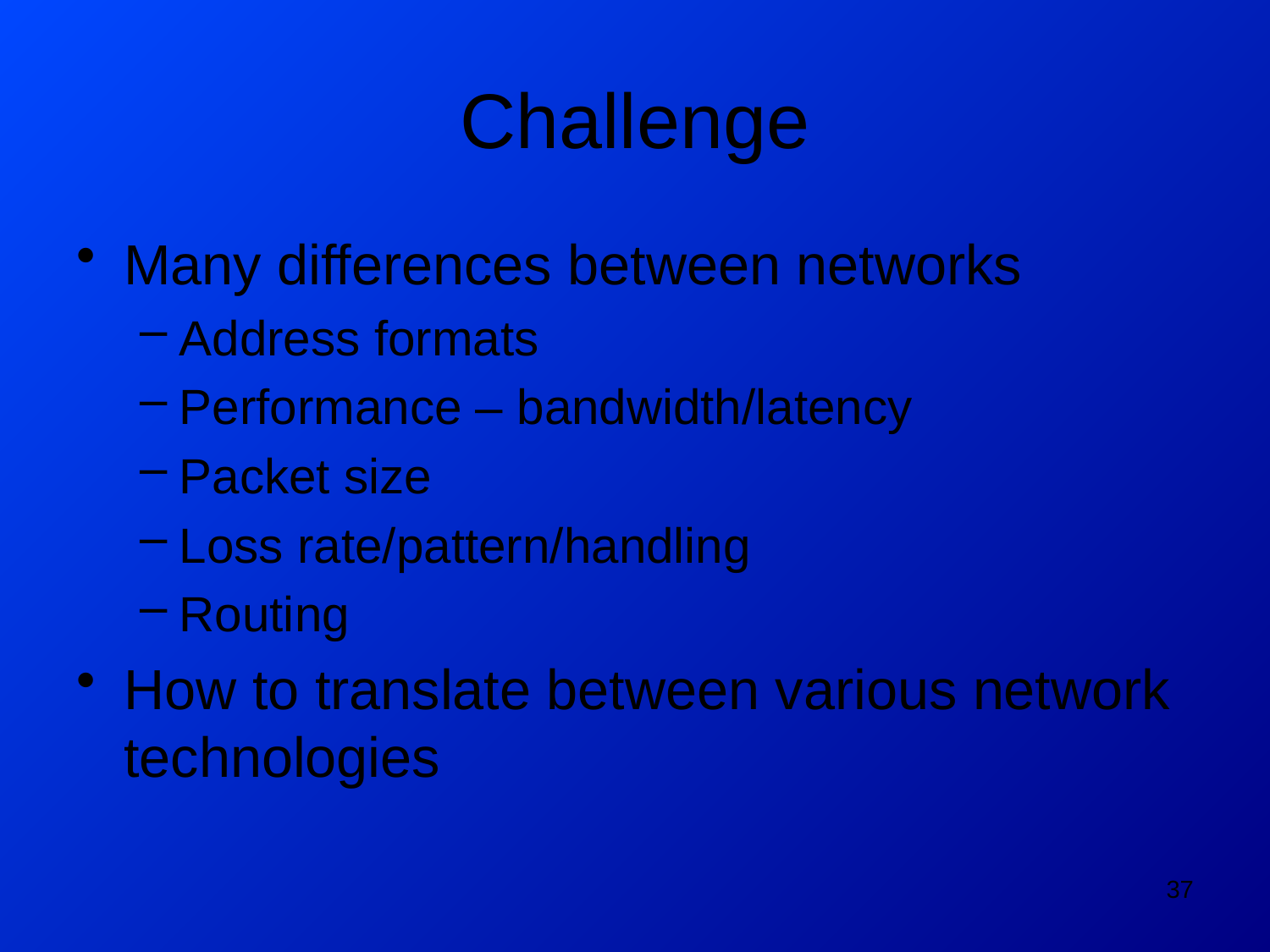

# Challenge
Many differences between networks
Address formats
Performance – bandwidth/latency
Packet size
Loss rate/pattern/handling
Routing
How to translate between various network technologies
37